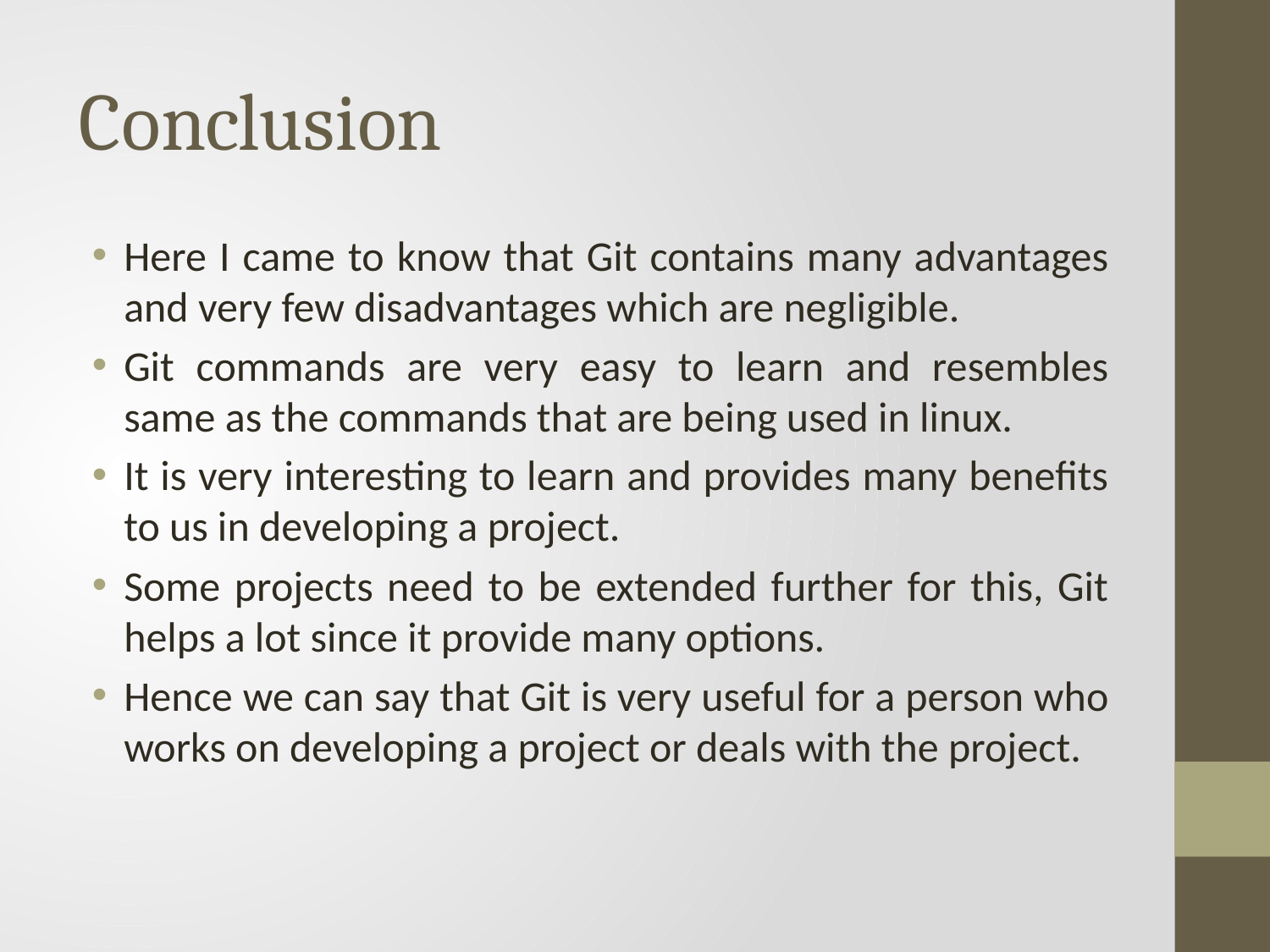

# Conclusion
Here I came to know that Git contains many advantages and very few disadvantages which are negligible.
Git commands are very easy to learn and resembles same as the commands that are being used in linux.
It is very interesting to learn and provides many benefits to us in developing a project.
Some projects need to be extended further for this, Git helps a lot since it provide many options.
Hence we can say that Git is very useful for a person who works on developing a project or deals with the project.